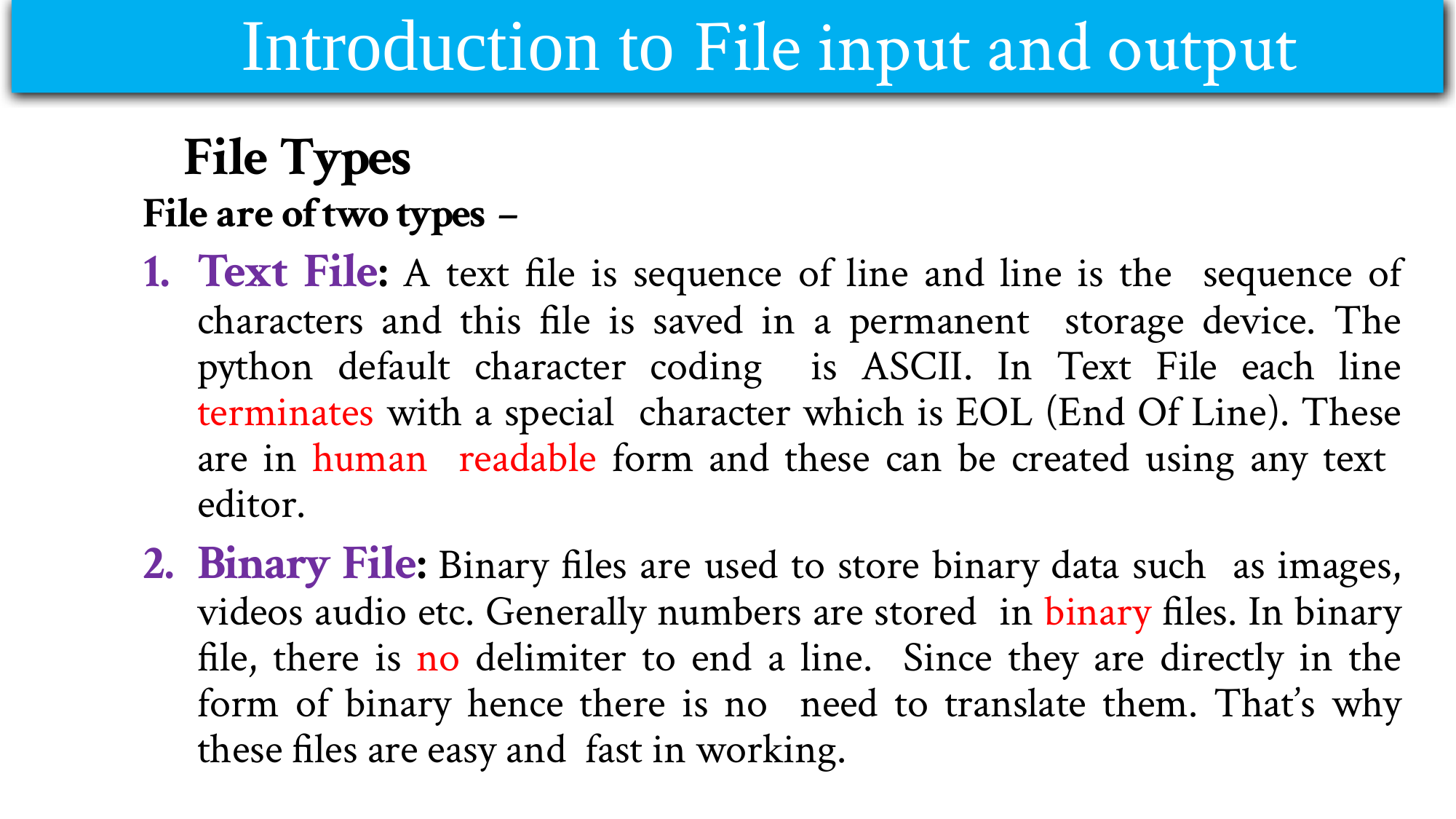

Introduction to File input and output
# File Types
File are of two types –
Text File: A text file is sequence of line and line is the  sequence of characters and this file is saved in a permanent  storage device. The python default character coding  is ASCII. In Text File each line terminates with a special  character which is EOL (End Of Line). These are in human  readable form and these can be created using any text  editor.
Binary File: Binary files are used to store binary data such  as images, videos audio etc. Generally numbers are stored  in binary files. In binary file, there is no delimiter to end a line.  Since they are directly in the form of binary hence there is no  need to translate them. That’s why these files are easy and  fast in working.